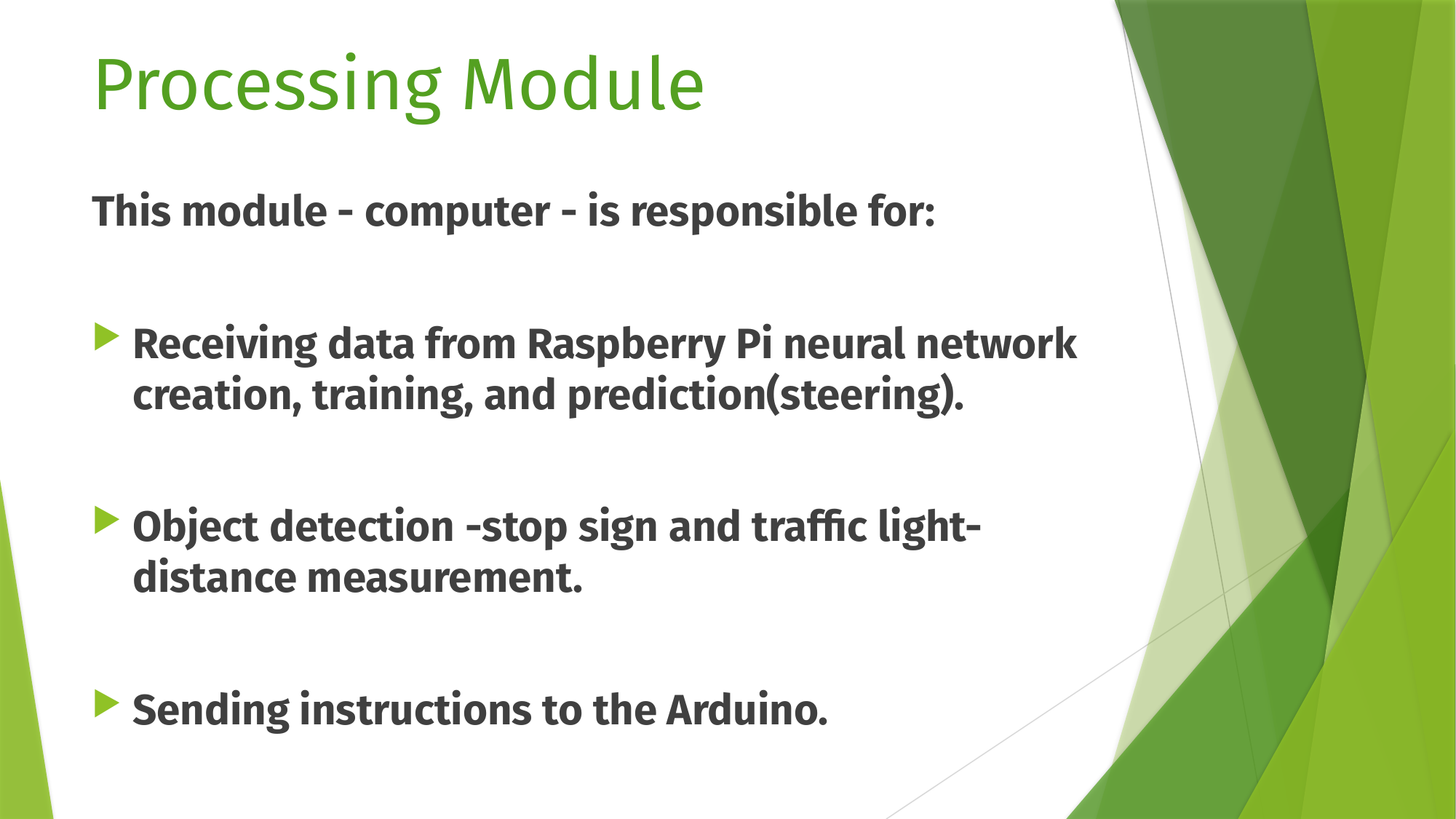

# Processing Module
This module - computer - is responsible for:

Receiving data from Raspberry Pi neural network creation, training, and prediction(steering).

Object detection -stop sign and traffic light-distance measurement.

Sending instructions to the Arduino.